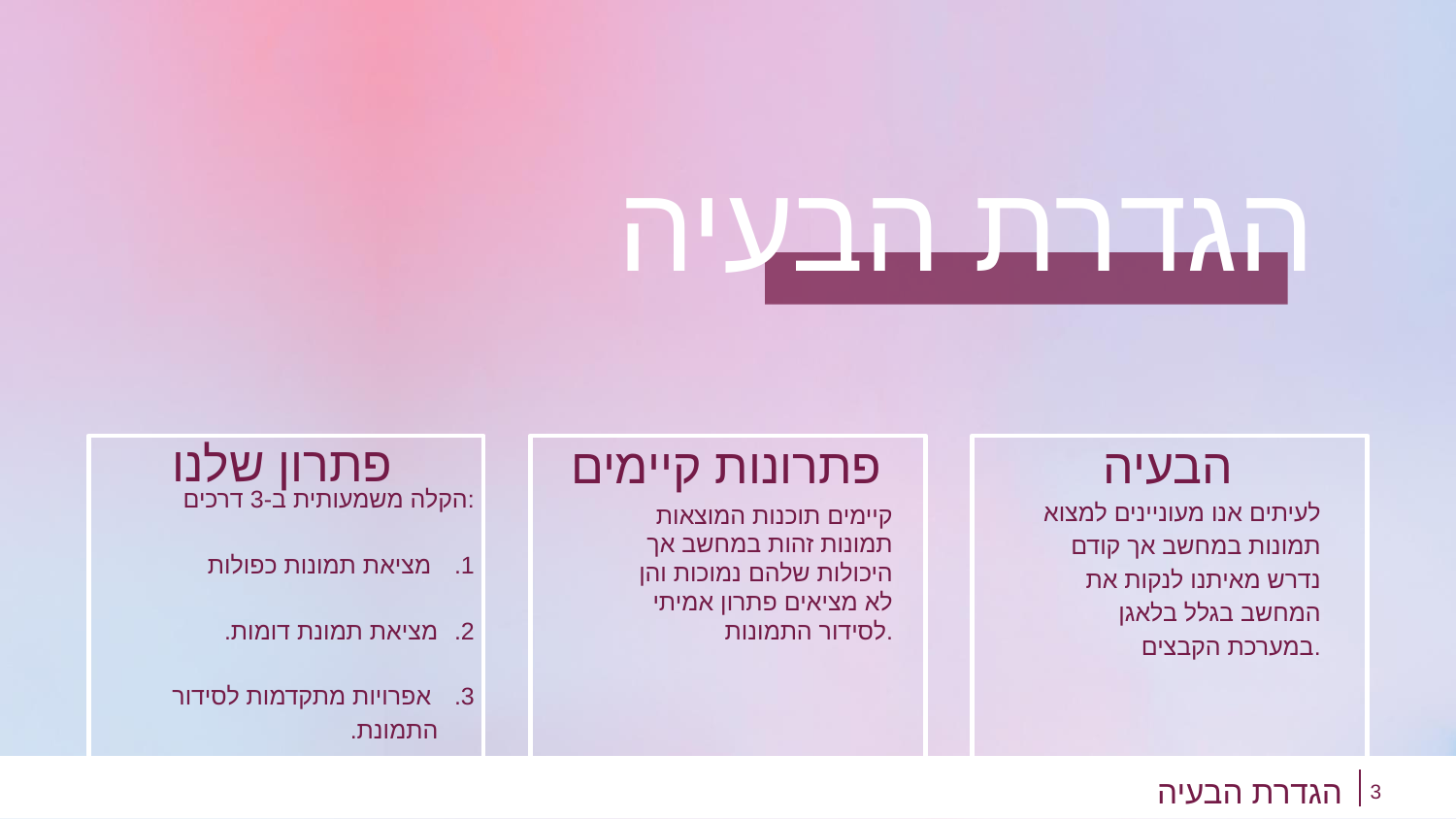

הגדרת הבעיה
פתרון שלנו
פתרונות קיימים
הבעיה
הקלה משמעותית ב-3 דרכים:
 מציאת תמונות כפולות
מציאת תמונת דומות.
 אפרויות מתקדמות לסידור התמונת.

לעיתים אנו מעוניינים למצוא תמונות במחשב אך קודם נדרש מאיתנו לנקות את המחשב בגלל בלאגן במערכת הקבצים.
קיימים תוכנות המוצאות תמונות זהות במחשב אך היכולות שלהם נמוכות והן לא מציאים פתרון אמיתי לסידור התמונות.
3
# הגדרת הבעיה